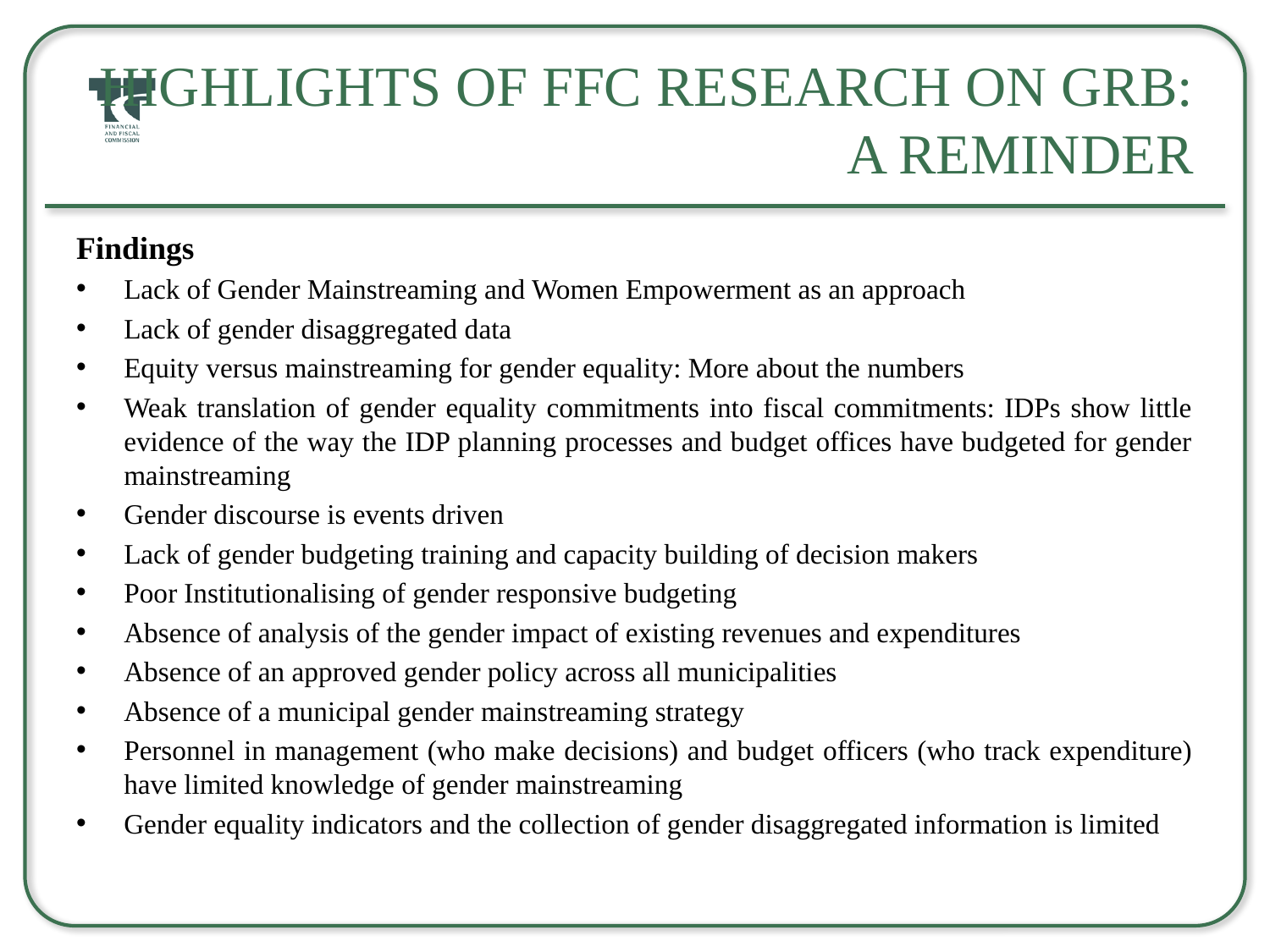

# Highlights of FFC Research on GRB: A Reminder
Findings
Lack of Gender Mainstreaming and Women Empowerment as an approach
Lack of gender disaggregated data
Equity versus mainstreaming for gender equality: More about the numbers
Weak translation of gender equality commitments into fiscal commitments: IDPs show little evidence of the way the IDP planning processes and budget offices have budgeted for gender mainstreaming
Gender discourse is events driven
Lack of gender budgeting training and capacity building of decision makers
Poor Institutionalising of gender responsive budgeting
Absence of analysis of the gender impact of existing revenues and expenditures
Absence of an approved gender policy across all municipalities
Absence of a municipal gender mainstreaming strategy
Personnel in management (who make decisions) and budget officers (who track expenditure) have limited knowledge of gender mainstreaming
Gender equality indicators and the collection of gender disaggregated information is limited